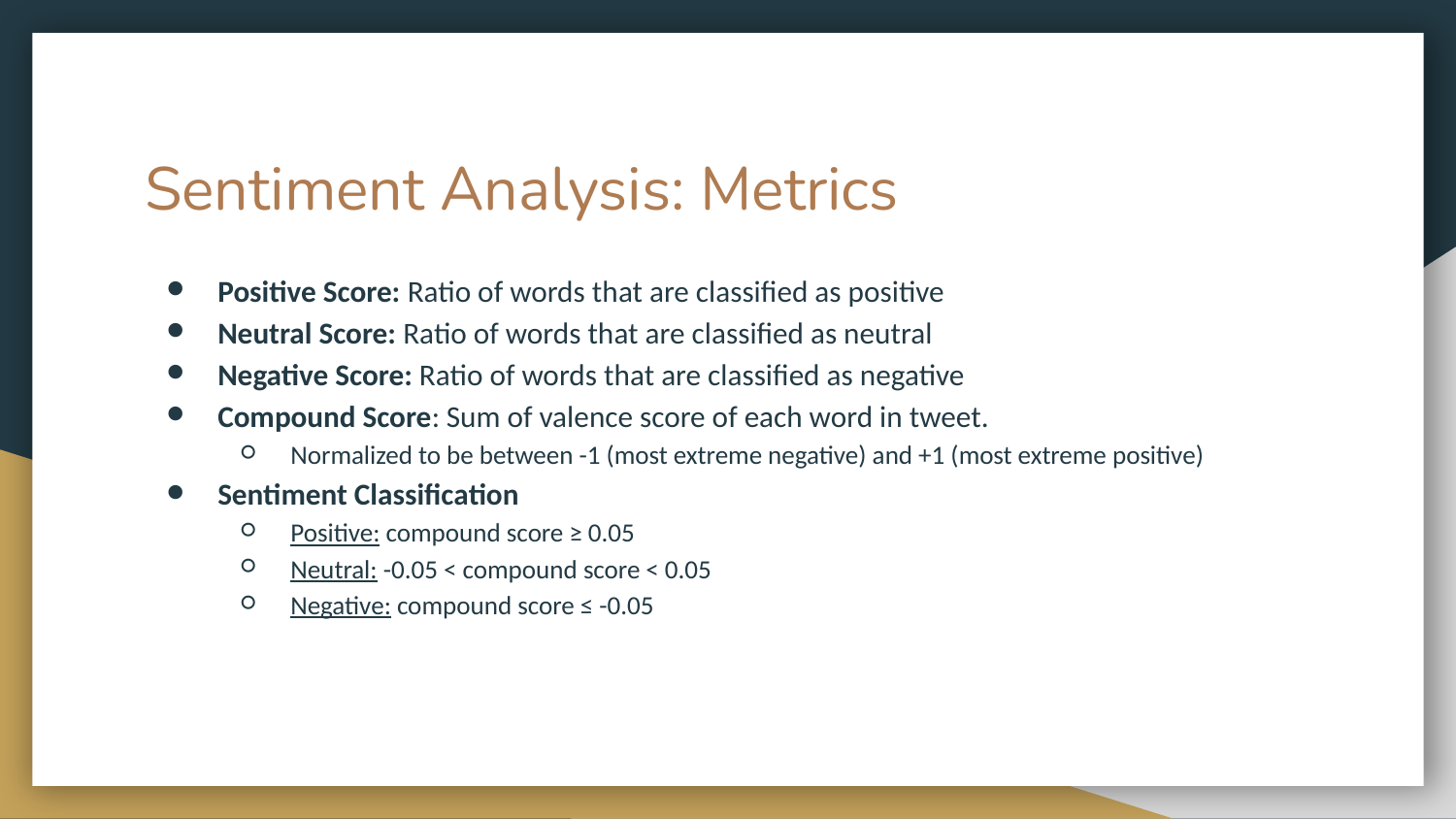

# Sentiment Analysis: Metrics
Positive Score: Ratio of words that are classified as positive
Neutral Score: Ratio of words that are classified as neutral
Negative Score: Ratio of words that are classified as negative
Compound Score: Sum of valence score of each word in tweet.
Normalized to be between -1 (most extreme negative) and +1 (most extreme positive)
Sentiment Classification
Positive: compound score ≥ 0.05
Neutral: -0.05 < compound score < 0.05
Negative: compound score ≤ -0.05